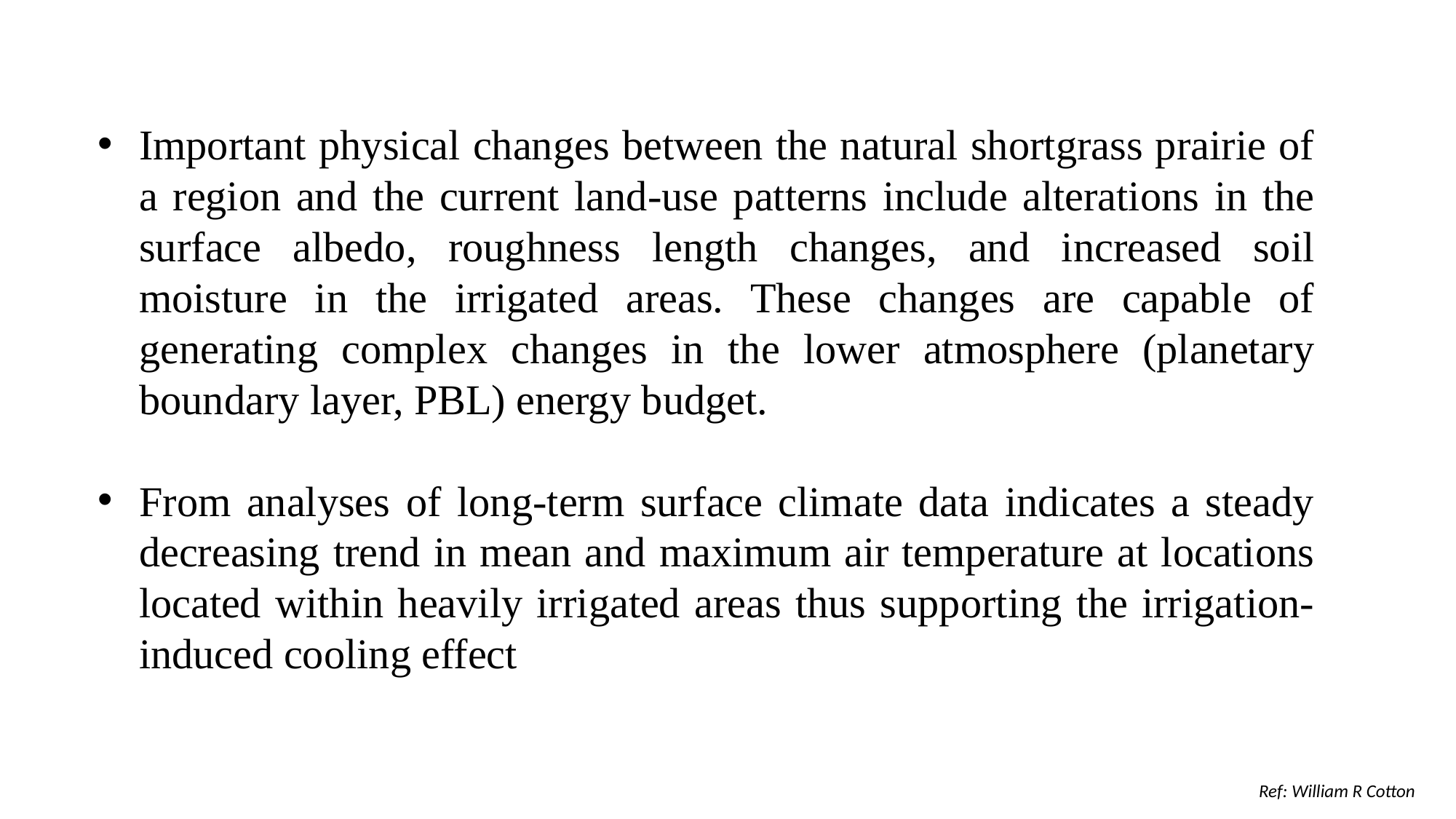

Important physical changes between the natural shortgrass prairie of a region and the current land-use patterns include alterations in the surface albedo, roughness length changes, and increased soil moisture in the irrigated areas. These changes are capable of generating complex changes in the lower atmosphere (planetary boundary layer, PBL) energy budget.

From analyses of long-term surface climate data indicates a steady decreasing trend in mean and maximum air temperature at locations located within heavily irrigated areas thus supporting the irrigation-induced cooling effect
Ref: William R Cotton